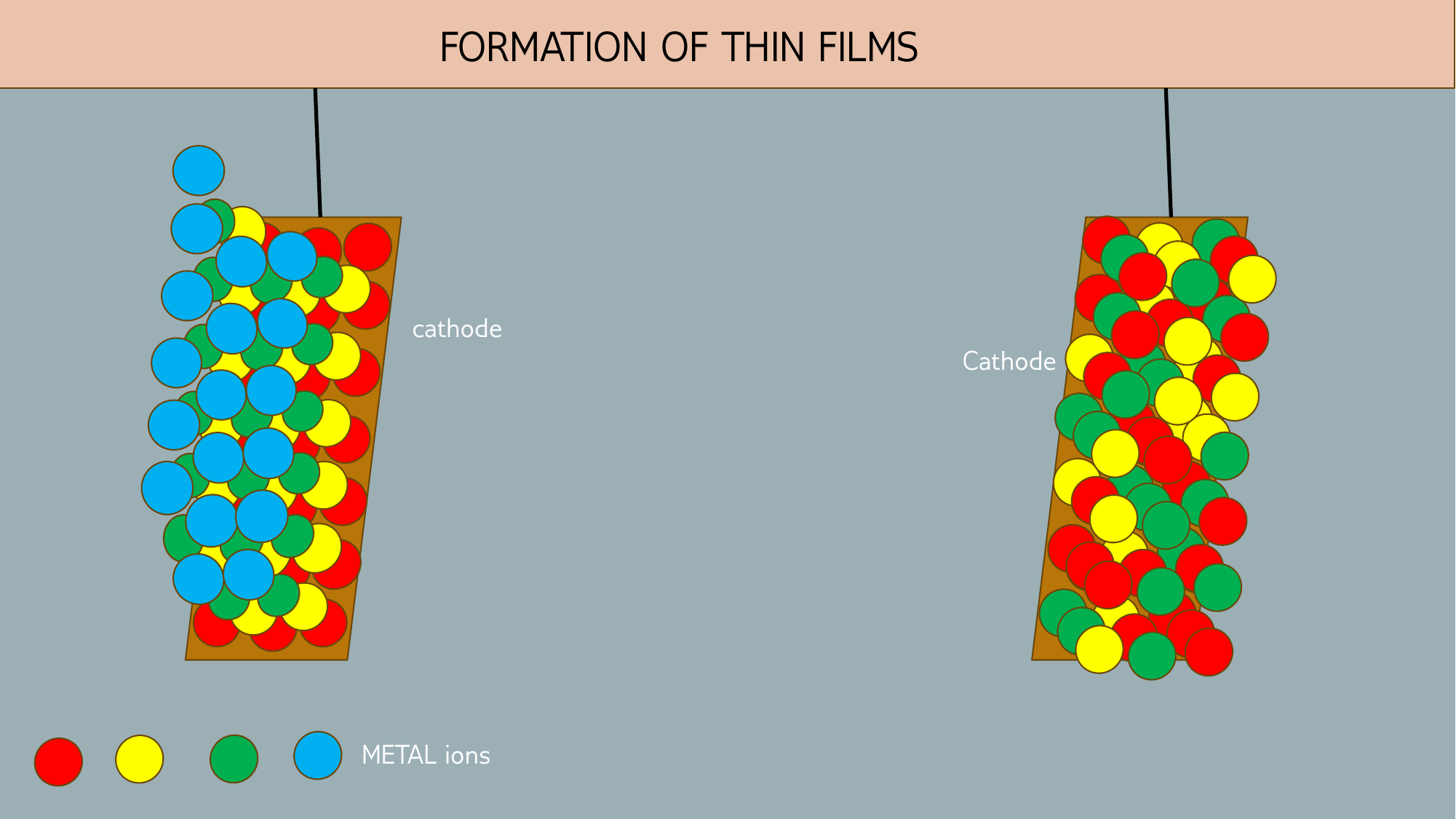

FORMATION OF THIN FILMS

cathode

Cathode

METAL ions